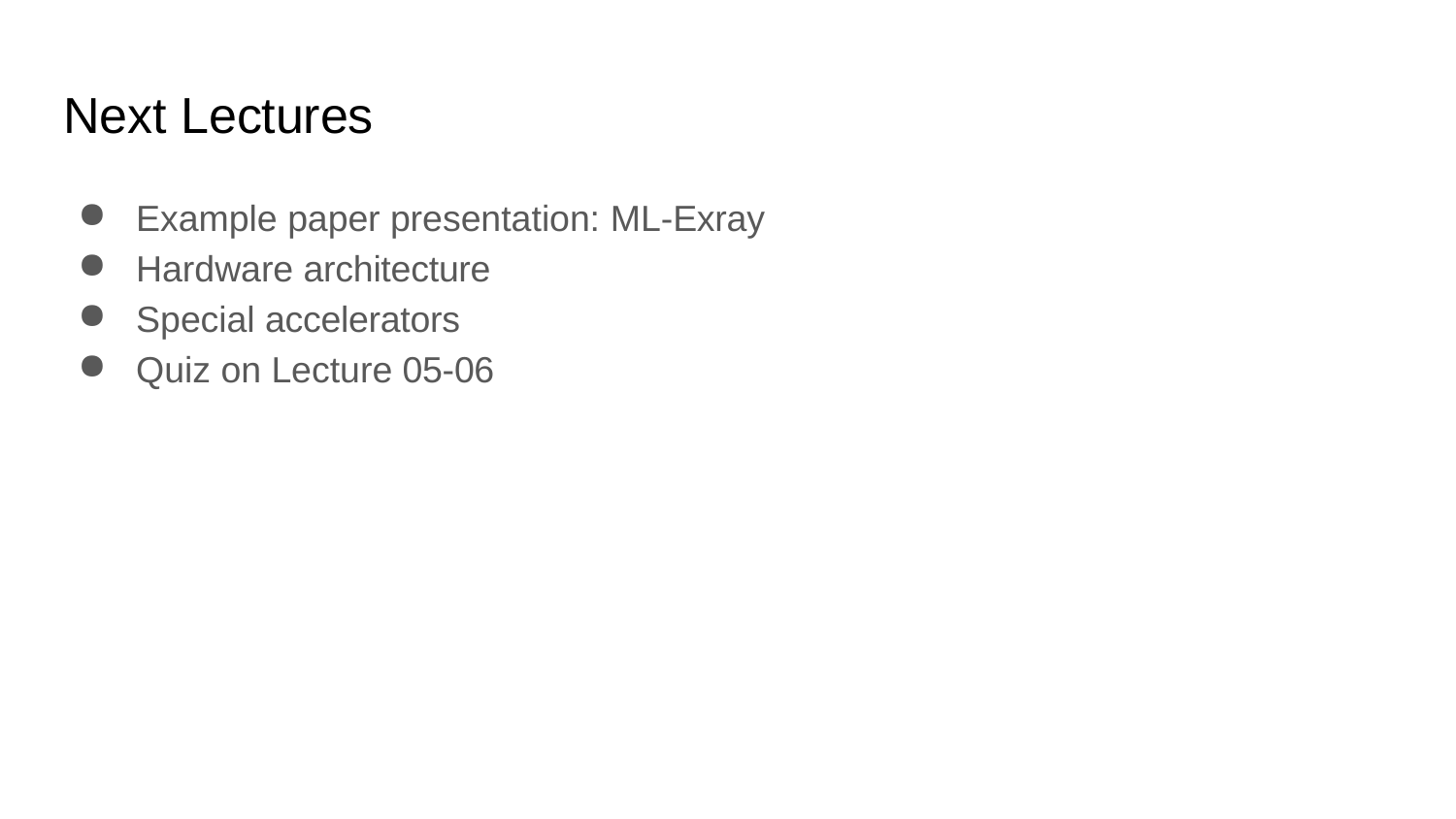

# Next Lectures
Example paper presentation: ML-Exray
Hardware architecture
Special accelerators
Quiz on Lecture 05-06